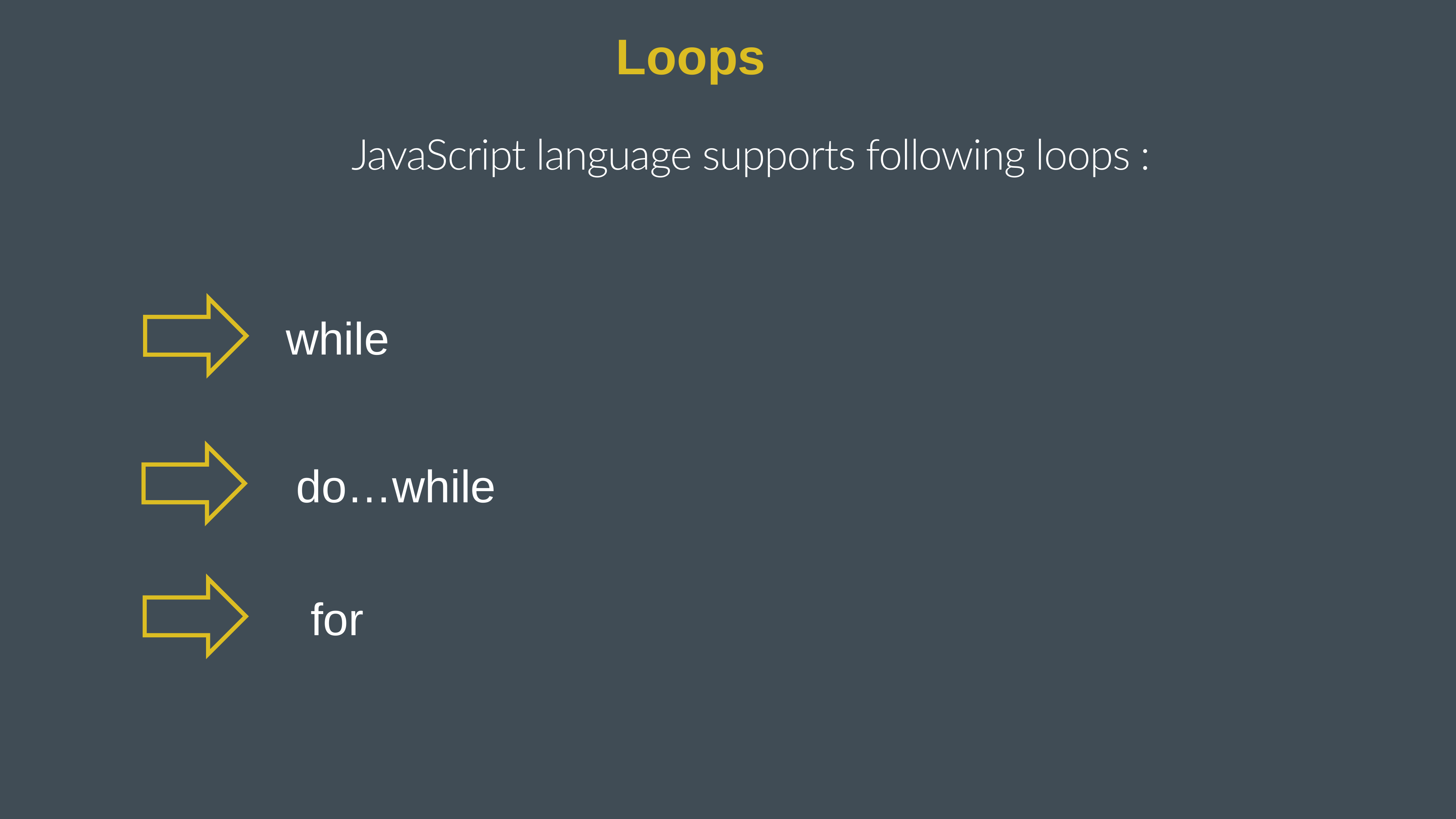

Loops
JavaScript language supports following loops :

while

do…while

for